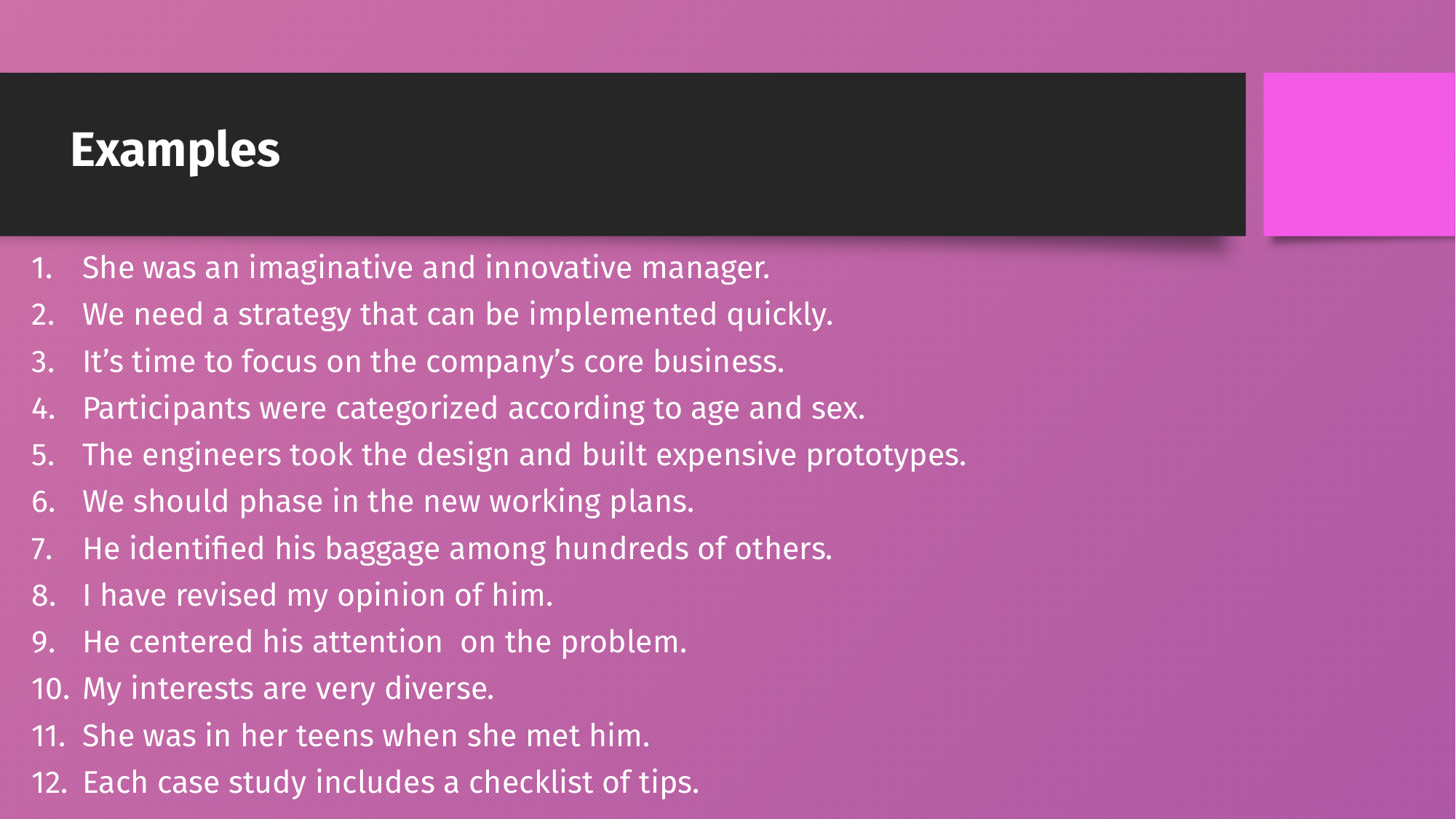

Examples
She was an imaginative and innovative manager.
We need a strategy that can be implemented quickly.
It’s time to focus on the company’s core business.
Participants were categorized according to age and sex.
The engineers took the design and built expensive prototypes.
We should phase in the new working plans.
He identified his baggage among hundreds of others.
I have revised my opinion of him.
He centered his attention  on the problem.
My interests are very diverse.
She was in her teens when she met him.
Each case study includes a checklist of tips.